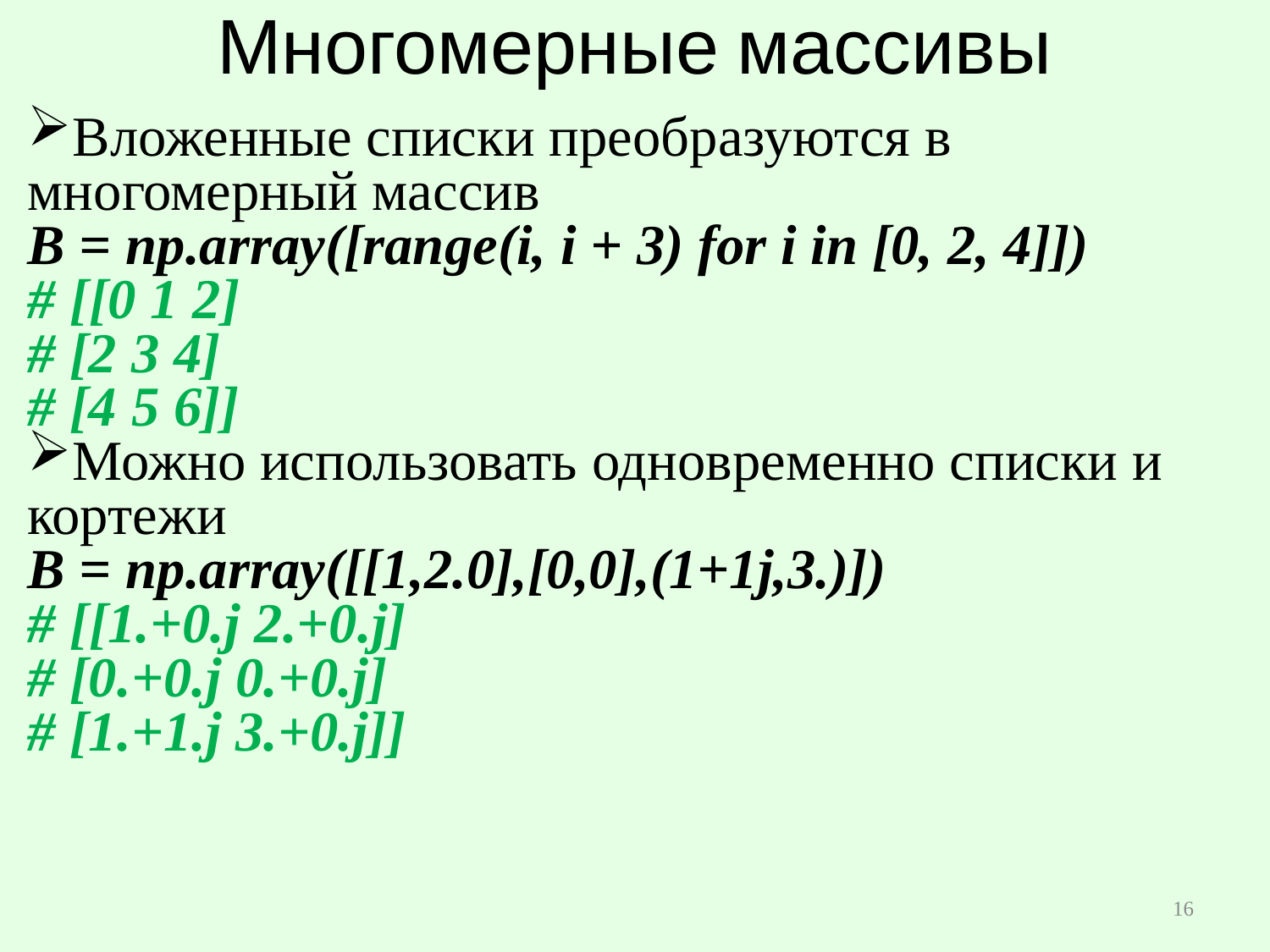

# Многомерные массивы
Вложенные списки преобразуются в многомерный массив
B = np.array([range(i, i + 3) for i in [0, 2, 4]])
# [[0 1 2]
# [2 3 4]
# [4 5 6]]
Можно использовать одновременно списки и кортежи
B = np.array([[1,2.0],[0,0],(1+1j,3.)])
# [[1.+0.j 2.+0.j]
# [0.+0.j 0.+0.j]
# [1.+1.j 3.+0.j]]
16